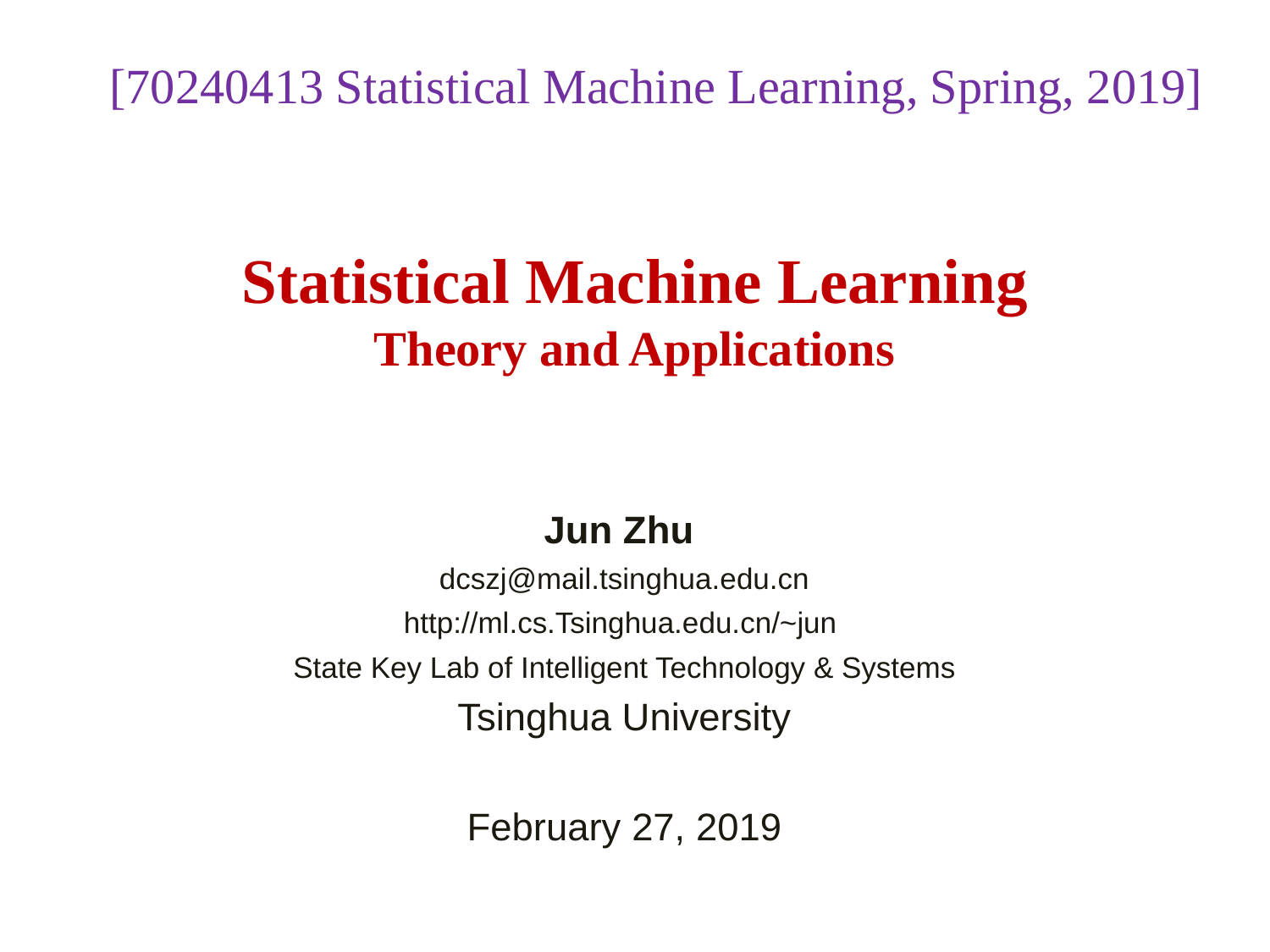

[70240413 Statistical Machine Learning, Spring, 2019]
# Statistical Machine Learning Theory and Applications

Jun Zhu
dcszj@mail.tsinghua.edu.cn
http://ml.cs.Tsinghua.edu.cn/~jun
State Key Lab of Intelligent Technology & Systems
Tsinghua University

February 27, 2019